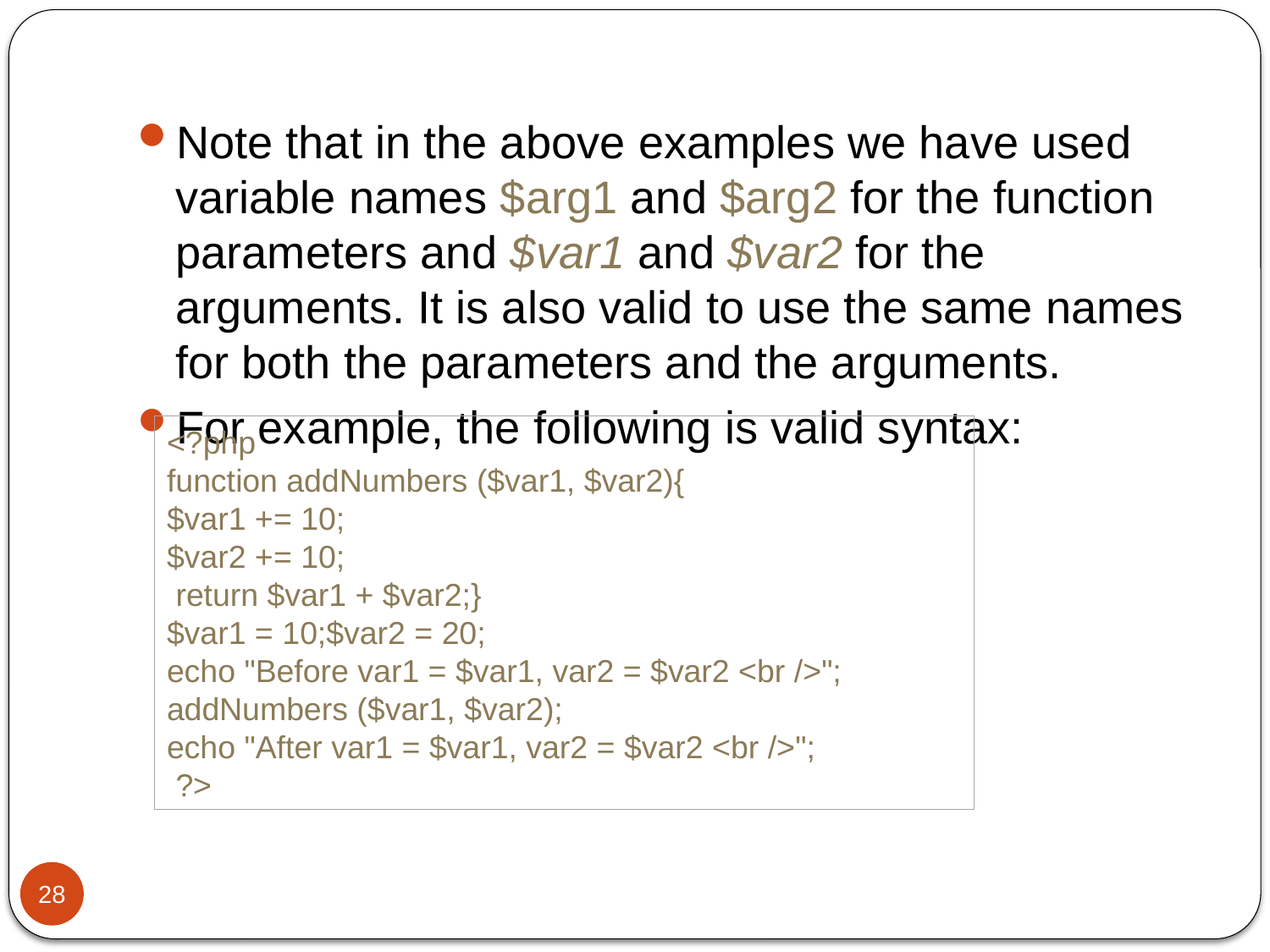

Note that in the above examples we have used variable names $arg1 and $arg2 for the function parameters and $var1 and $var2 for the arguments. It is also valid to use the same names for both the parameters and the arguments.
For example, the following is valid syntax:

<?php
function addNumbers ($var1, $var2){
$var1 += 10;
$var2 += 10;
 return $var1 + $var2;}
$var1 = 10;$var2 = 20;
echo "Before var1 = $var1, var2 = $var2 <br />";
addNumbers ($var1, $var2);
echo "After var1 = $var1, var2 = $var2 <br />";
 ?>
28